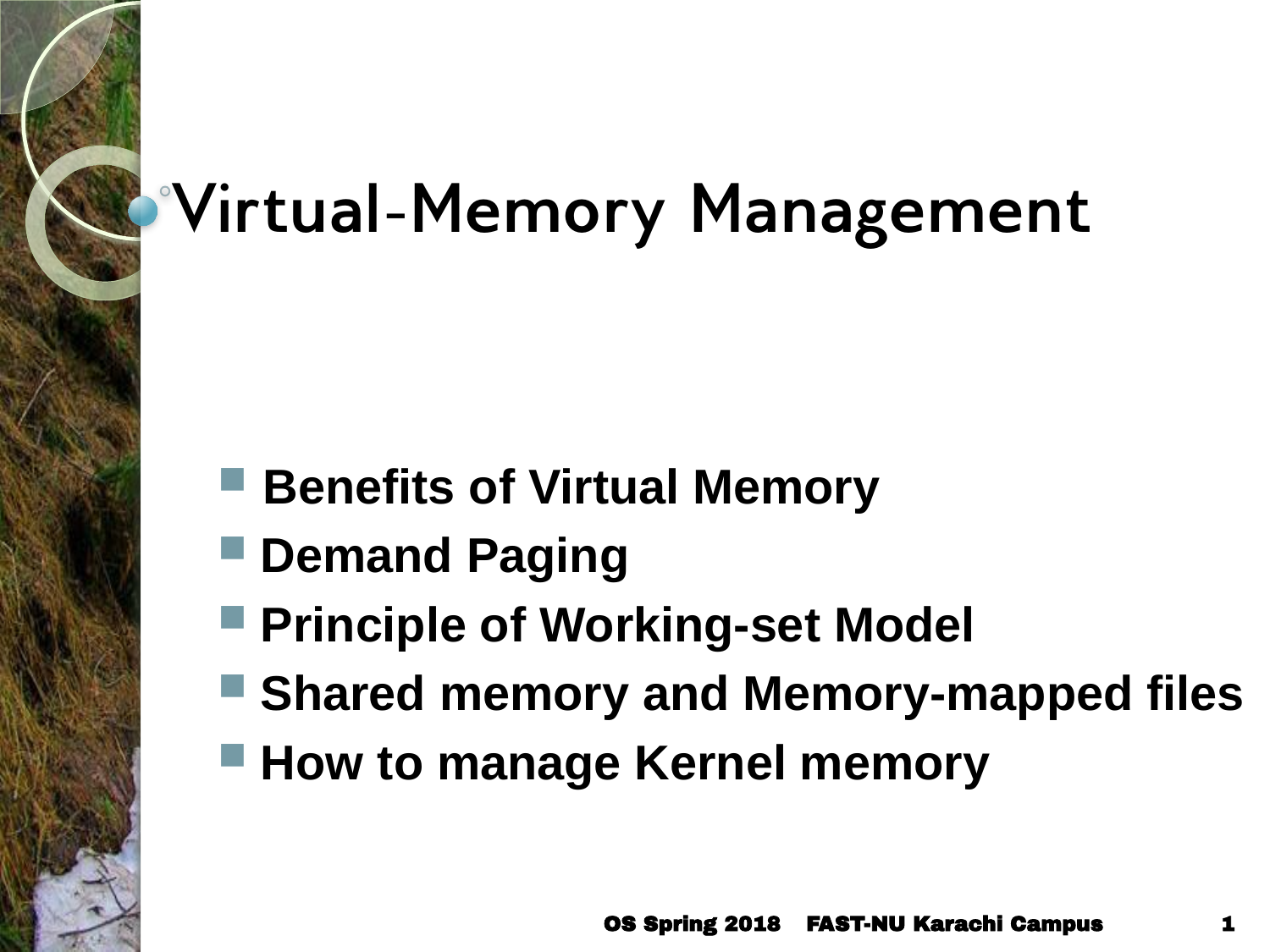

# Virtual-Memory Management
 Benefits of Virtual Memory
 Demand Paging
 Principle of Working-set Model
 Shared memory and Memory-mapped files
 How to manage Kernel memory
OS Spring 2018
FAST-NU Karachi Campus
1